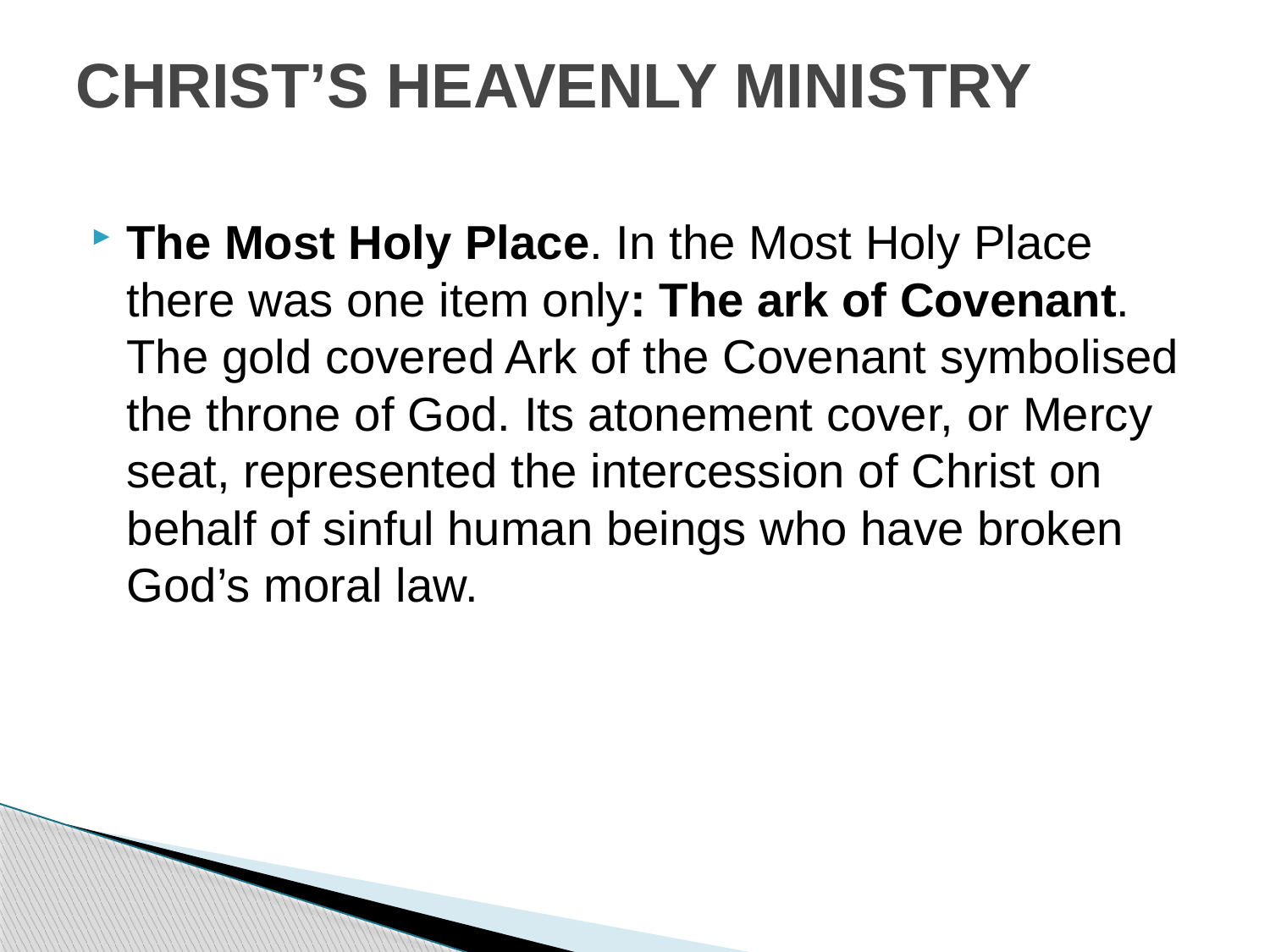

# CHRIST’S HEAVENLY MINISTRY
The Most Holy Place. In the Most Holy Place there was one item only: The ark of Covenant. The gold covered Ark of the Covenant symbolised the throne of God. Its atonement cover, or Mercy seat, represented the intercession of Christ on behalf of sinful human beings who have broken God’s moral law.